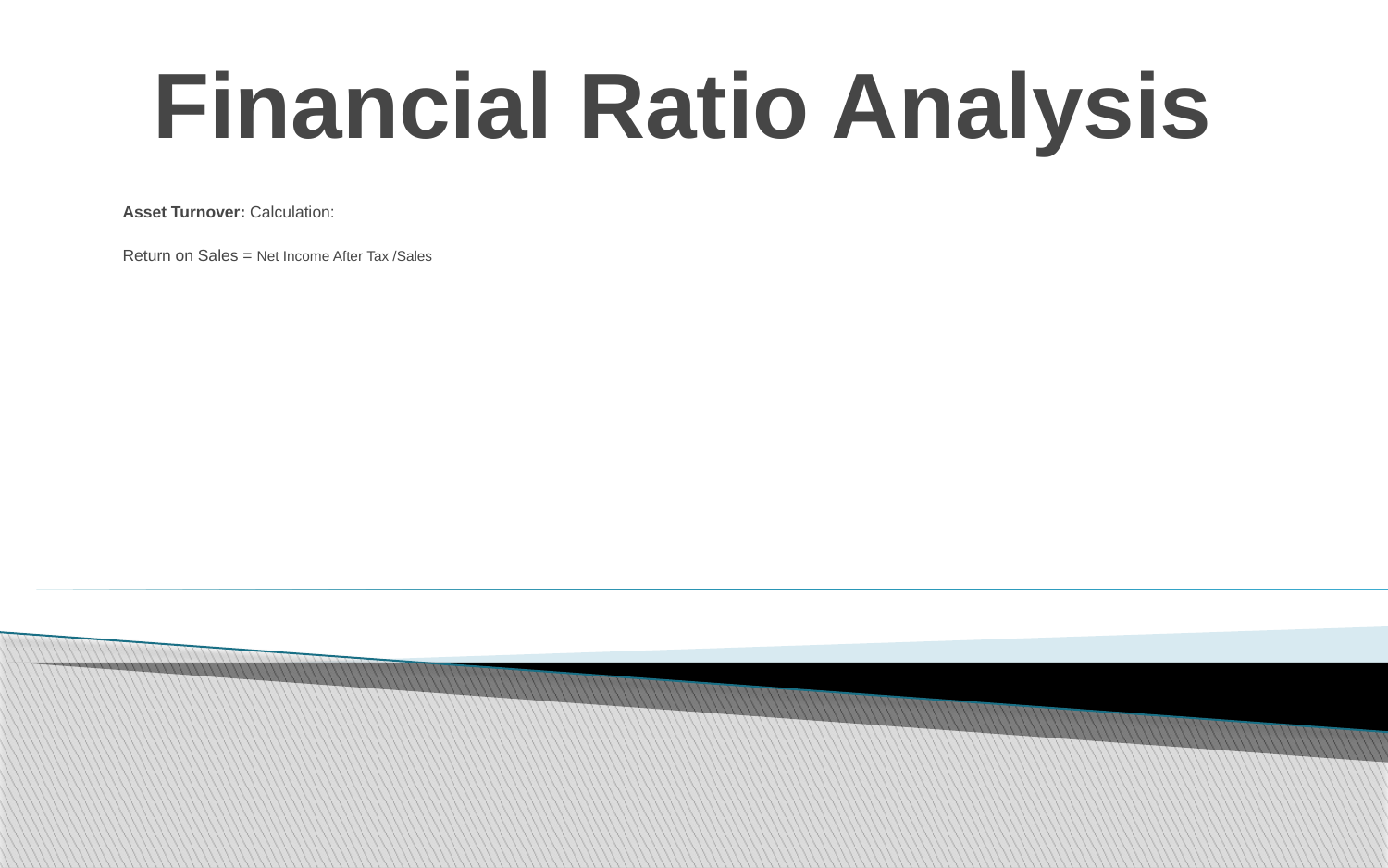

# Financial Ratio Analysis

Asset Turnover: Calculation:

Return on Sales = Net Income After Tax /Sales